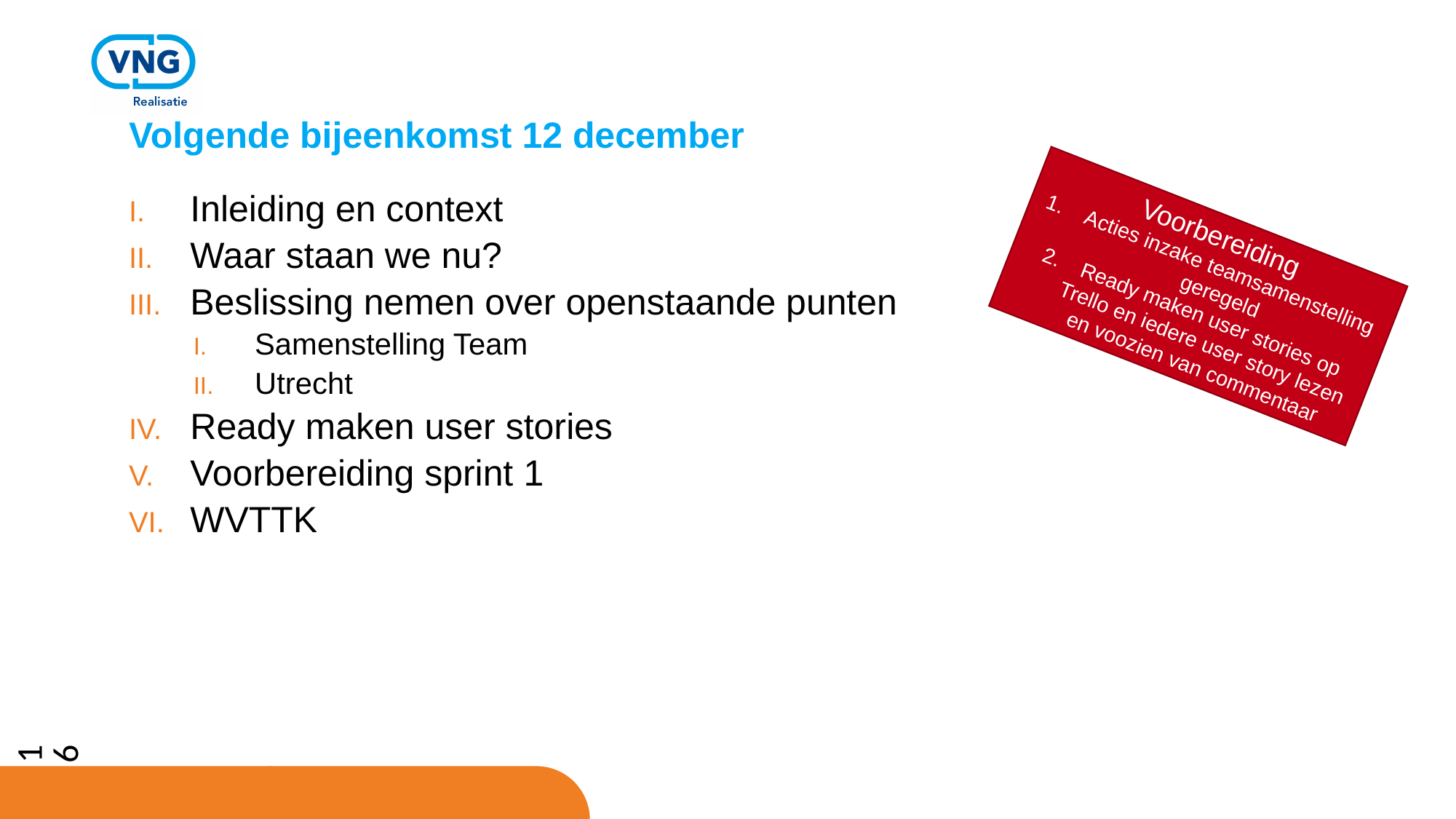

# Volgende bijeenkomst 12 december
Inleiding en context
Waar staan we nu?
Beslissing nemen over openstaande punten
Samenstelling Team
Utrecht
Ready maken user stories
Voorbereiding sprint 1
WVTTK
Voorbereiding
Acties inzake teamsamenstelling geregeld
Ready maken user stories op Trello en iedere user story lezen en voozien van commentaar
16